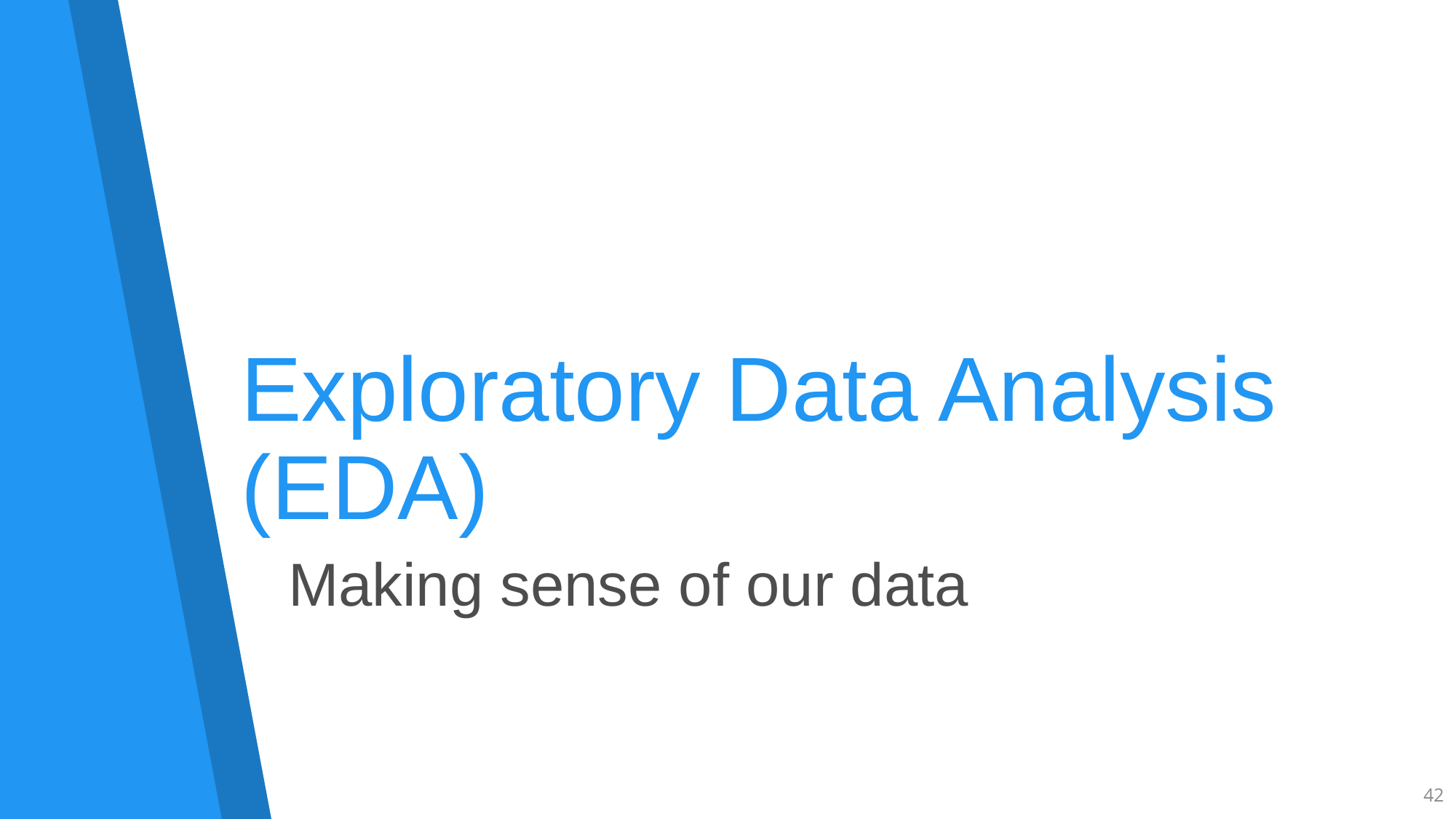

# Exploratory Data Analysis (EDA)
Making sense of our data
42